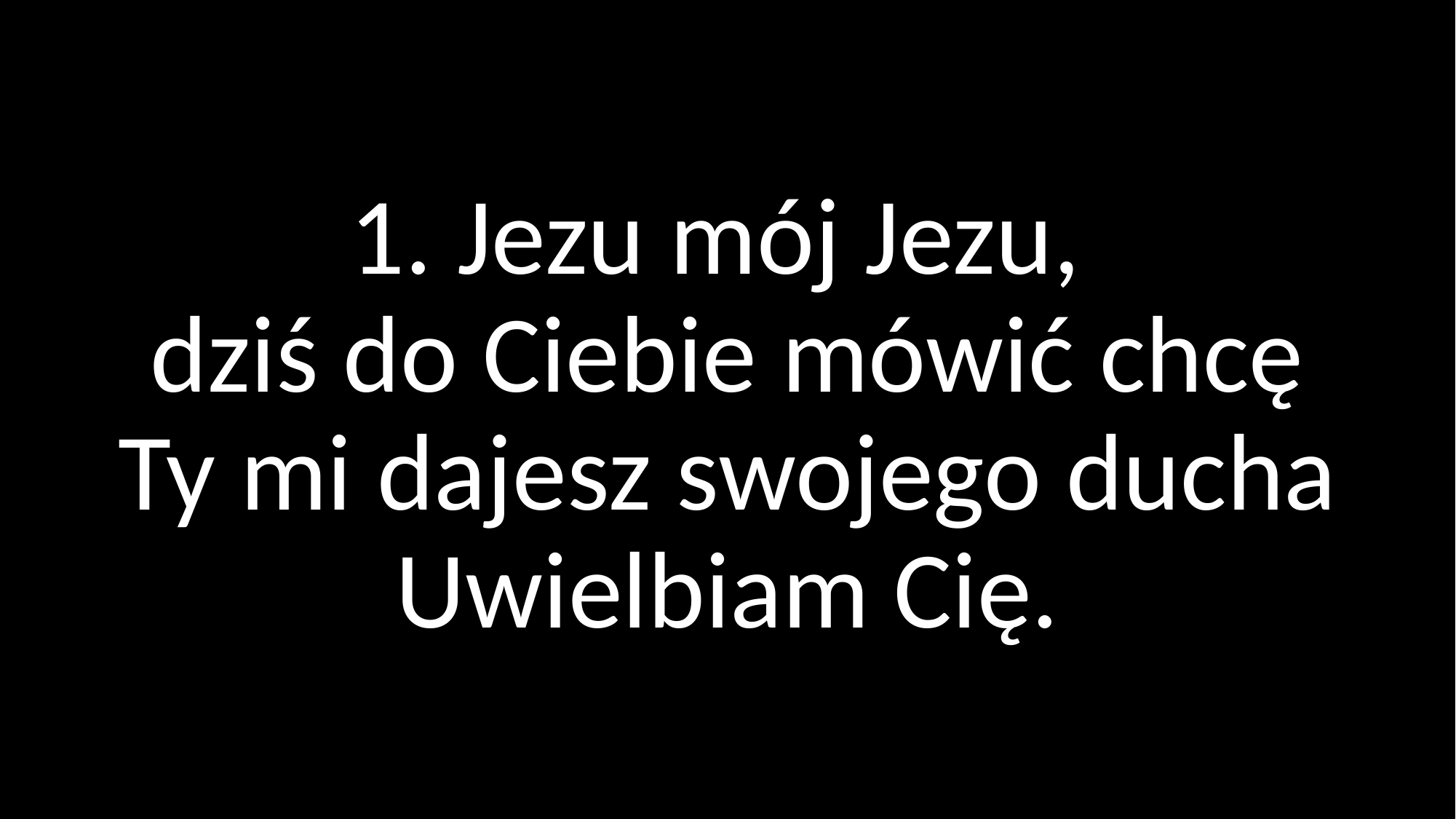

# 1. Jezu mój Jezu, dziś do Ciebie mówić chcę Ty mi dajesz swojego ducha Uwielbiam Cię.